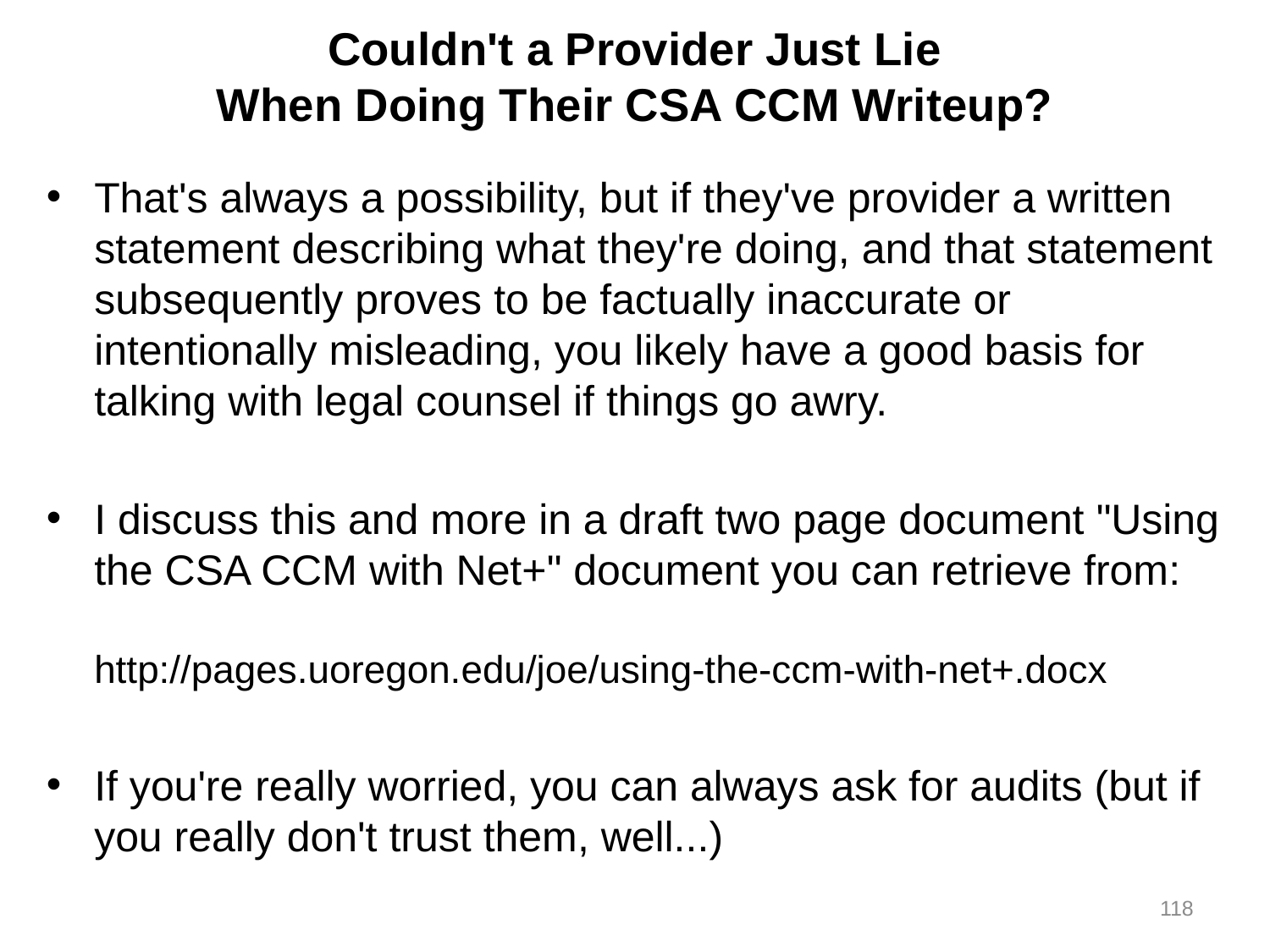

# Couldn't a Provider Just Lie When Doing Their CSA CCM Writeup?
That's always a possibility, but if they've provider a written statement describing what they're doing, and that statement subsequently proves to be factually inaccurate or intentionally misleading, you likely have a good basis for talking with legal counsel if things go awry.

I discuss this and more in a draft two page document "Using the CSA CCM with Net+" document you can retrieve from:
http://pages.uoregon.edu/joe/using-the-ccm-with-net+.docx

If you're really worried, you can always ask for audits (but if you really don't trust them, well...)

118